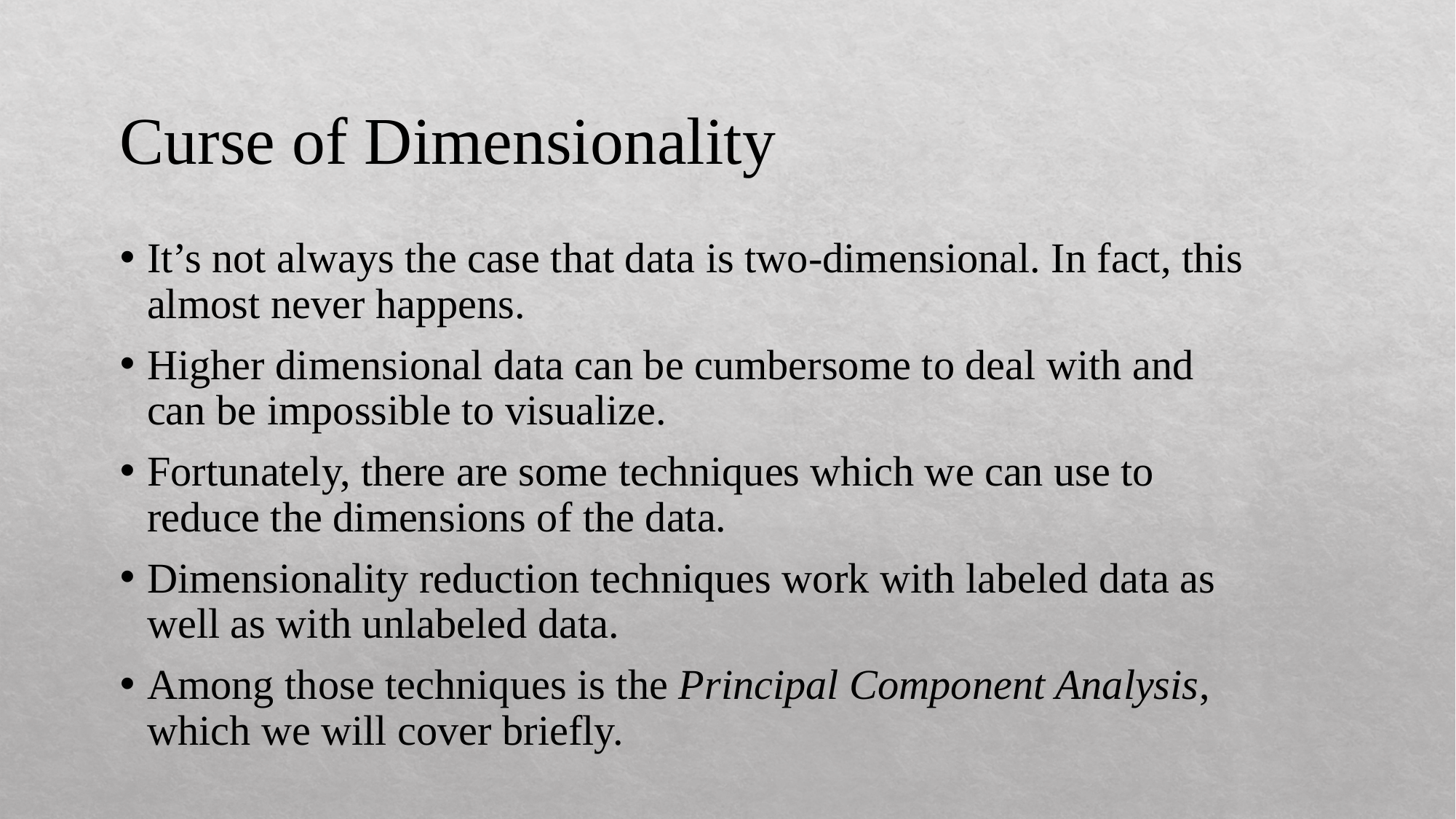

# Curse of Dimensionality
It’s not always the case that data is two-dimensional. In fact, this almost never happens.
Higher dimensional data can be cumbersome to deal with and can be impossible to visualize.
Fortunately, there are some techniques which we can use to reduce the dimensions of the data.
Dimensionality reduction techniques work with labeled data as well as with unlabeled data.
Among those techniques is the Principal Component Analysis, which we will cover briefly.